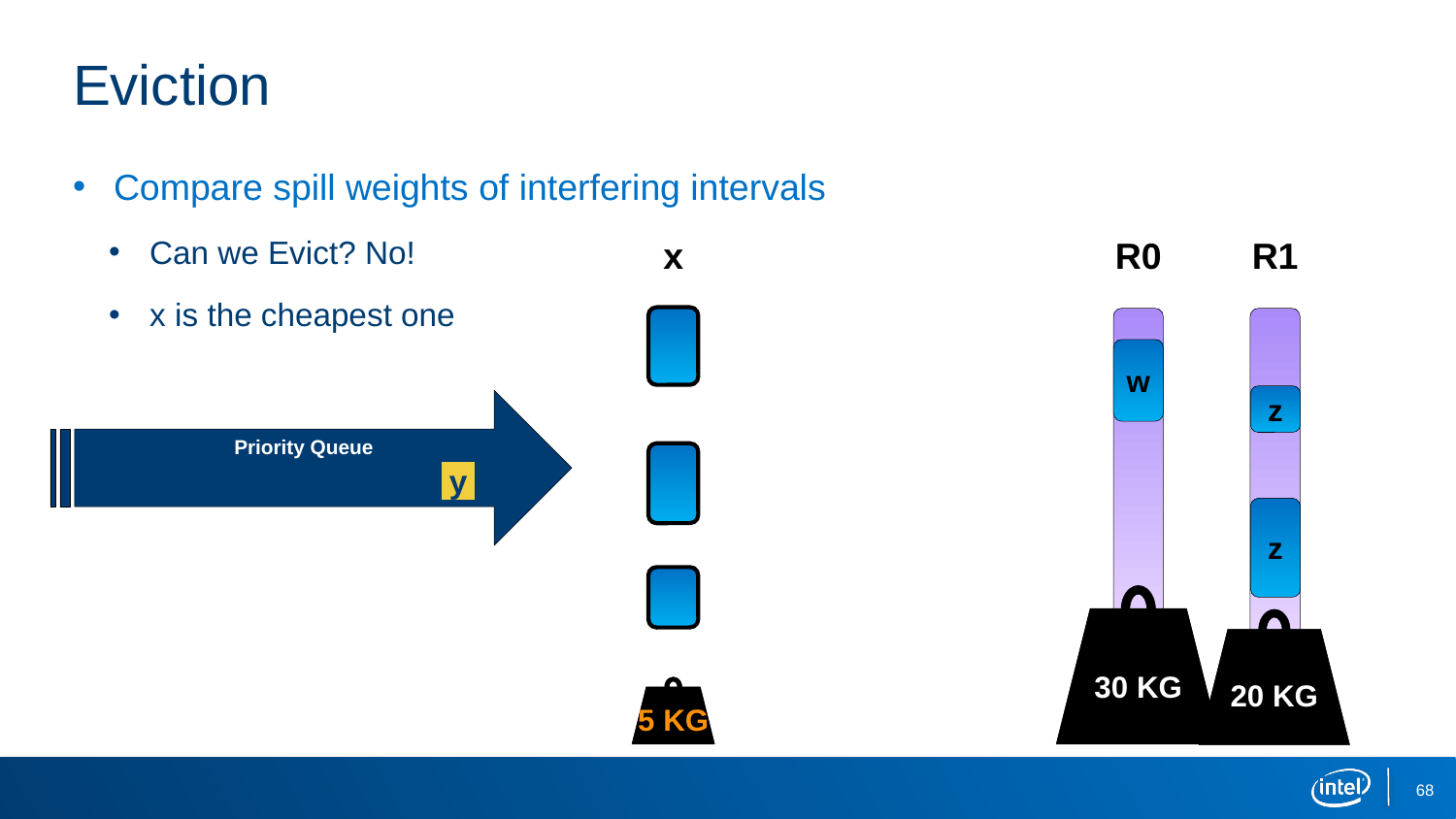

# Eviction
Compare spill weights of interfering intervals
Can we Evict? No!
x is the cheapest one

R0
R1
x

w
z
Priority Queue

y
z

30 KG

20 KG

5 KG
68